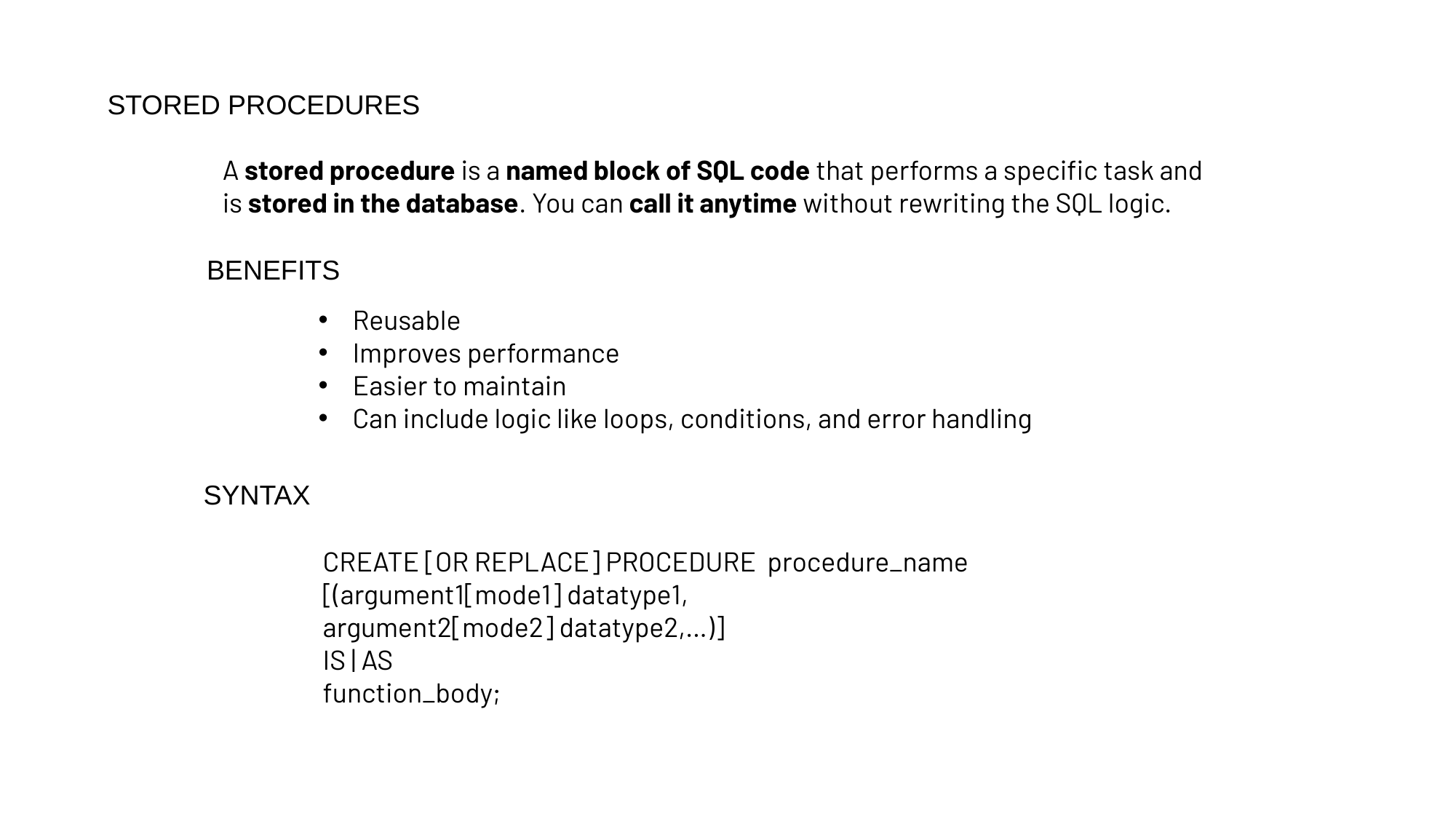

STORED PROCEDURES
A stored procedure is a named block of SQL code that performs a specific task and is stored in the database. You can call it anytime without rewriting the SQL logic.
BENEFITS
Reusable
Improves performance
Easier to maintain
Can include logic like loops, conditions, and error handling

SYNTAX
CREATE [OR REPLACE] PROCEDURE  procedure_name
[(argument1[mode1] datatype1,
argument2[mode2] datatype2,…)]
IS | AS
function_body;